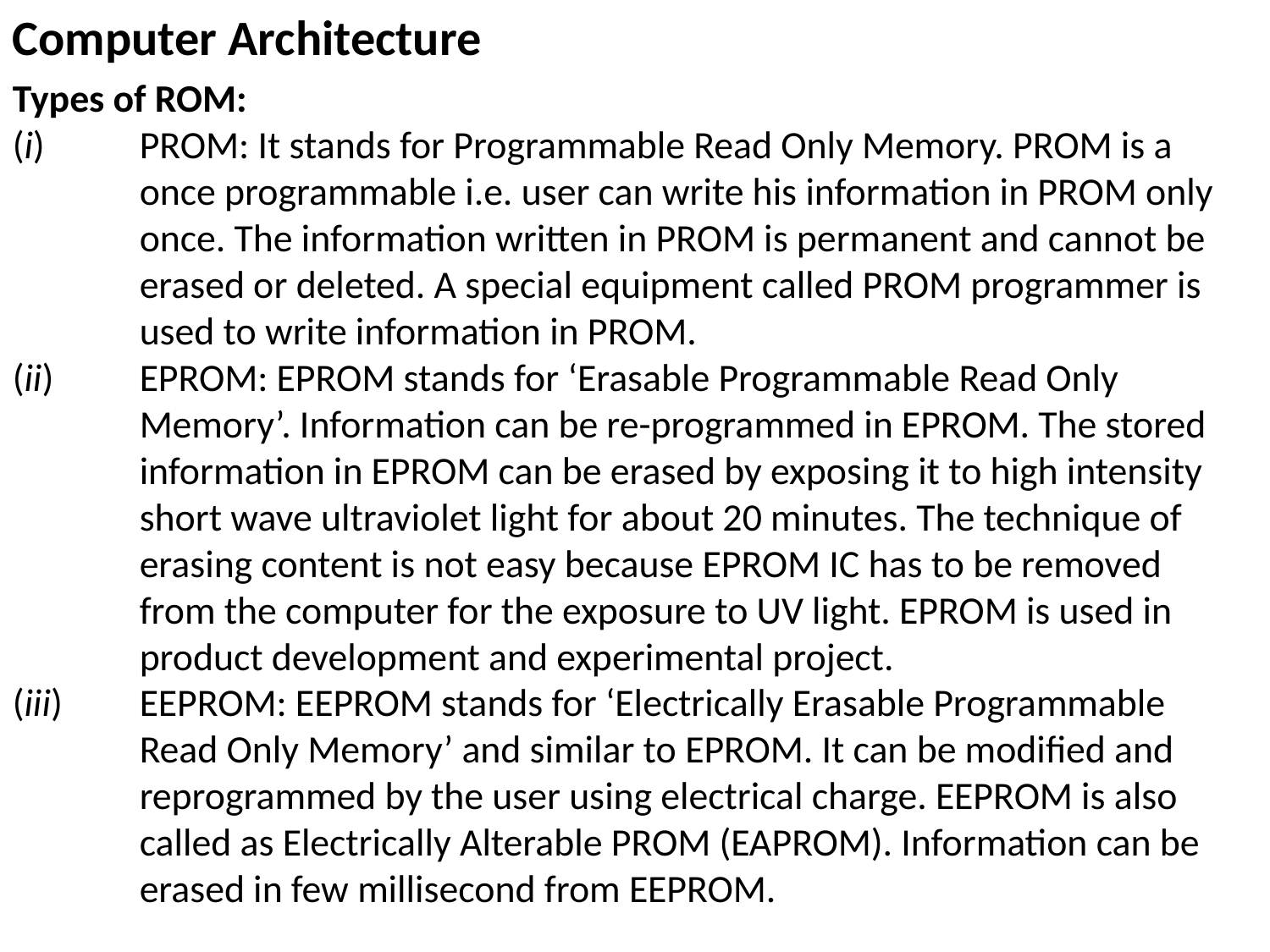

Computer Architecture
Types of ROM:
(i)	PROM: It stands for Programmable Read Only Memory. PROM is a once programmable i.e. user can write his information in PROM only once. The information written in PROM is permanent and cannot be erased or deleted. A special equipment called PROM programmer is used to write information in PROM.
(ii)	EPROM: EPROM stands for ‘Erasable Programmable Read Only Memory’. Information can be re-programmed in EPROM. The stored information in EPROM can be erased by exposing it to high intensity short wave ultraviolet light for about 20 minutes. The technique of erasing content is not easy because EPROM IC has to be removed from the computer for the exposure to UV light. EPROM is used in product development and experimental project.
(iii)	EEPROM: EEPROM stands for ‘Electrically Erasable Programmable Read Only Memory’ and similar to EPROM. It can be modified and reprogrammed by the user using electrical charge. EEPROM is also called as Electrically Alterable PROM (EAPROM). Information can be erased in few millisecond from EEPROM.